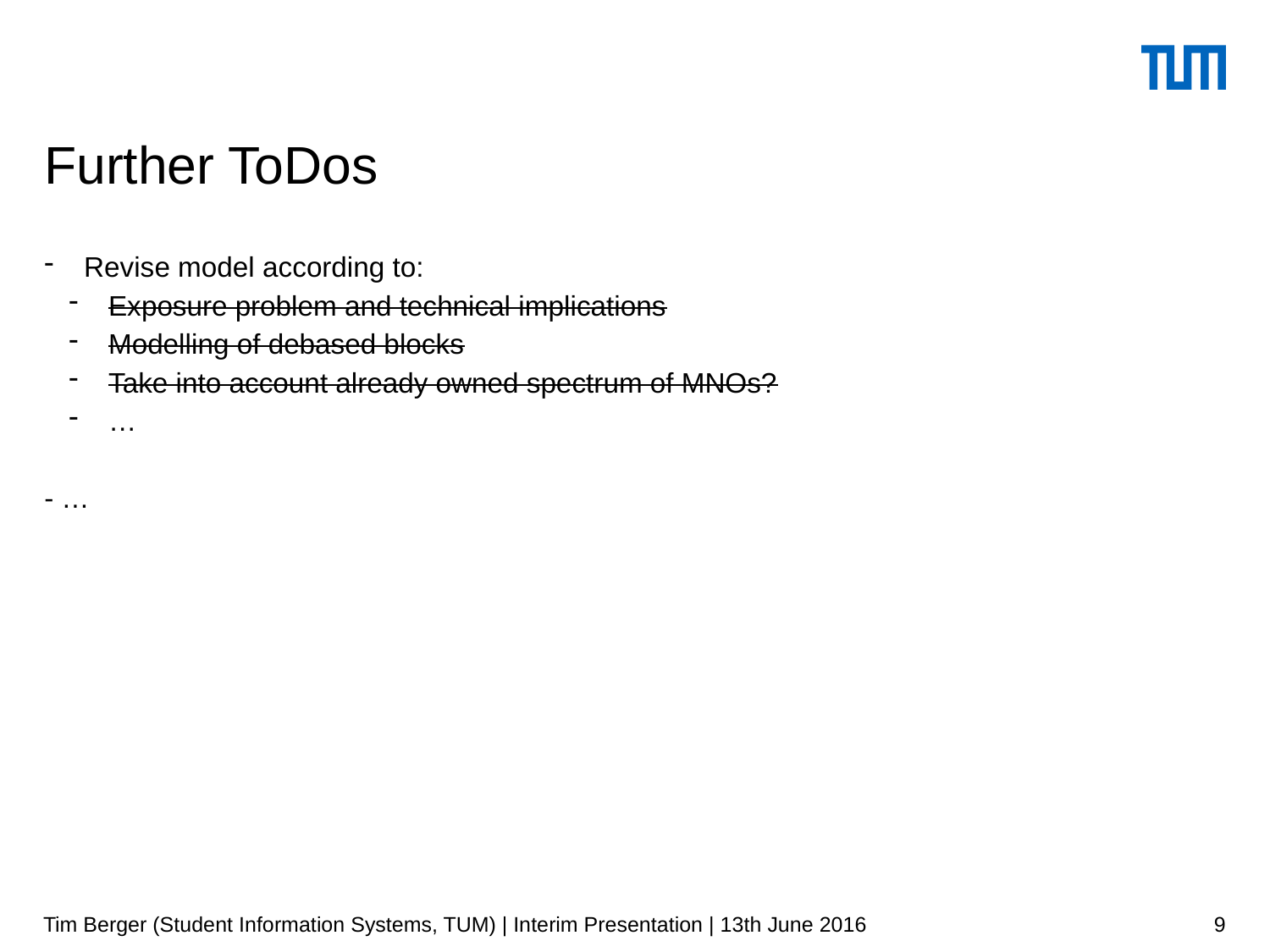

# Further ToDos
Revise model according to:
Exposure problem and technical implications
Modelling of debased blocks
Take into account already owned spectrum of MNOs?
…

- …

Tim Berger (Student Information Systems, TUM) | Interim Presentation | 13th June 2016
9